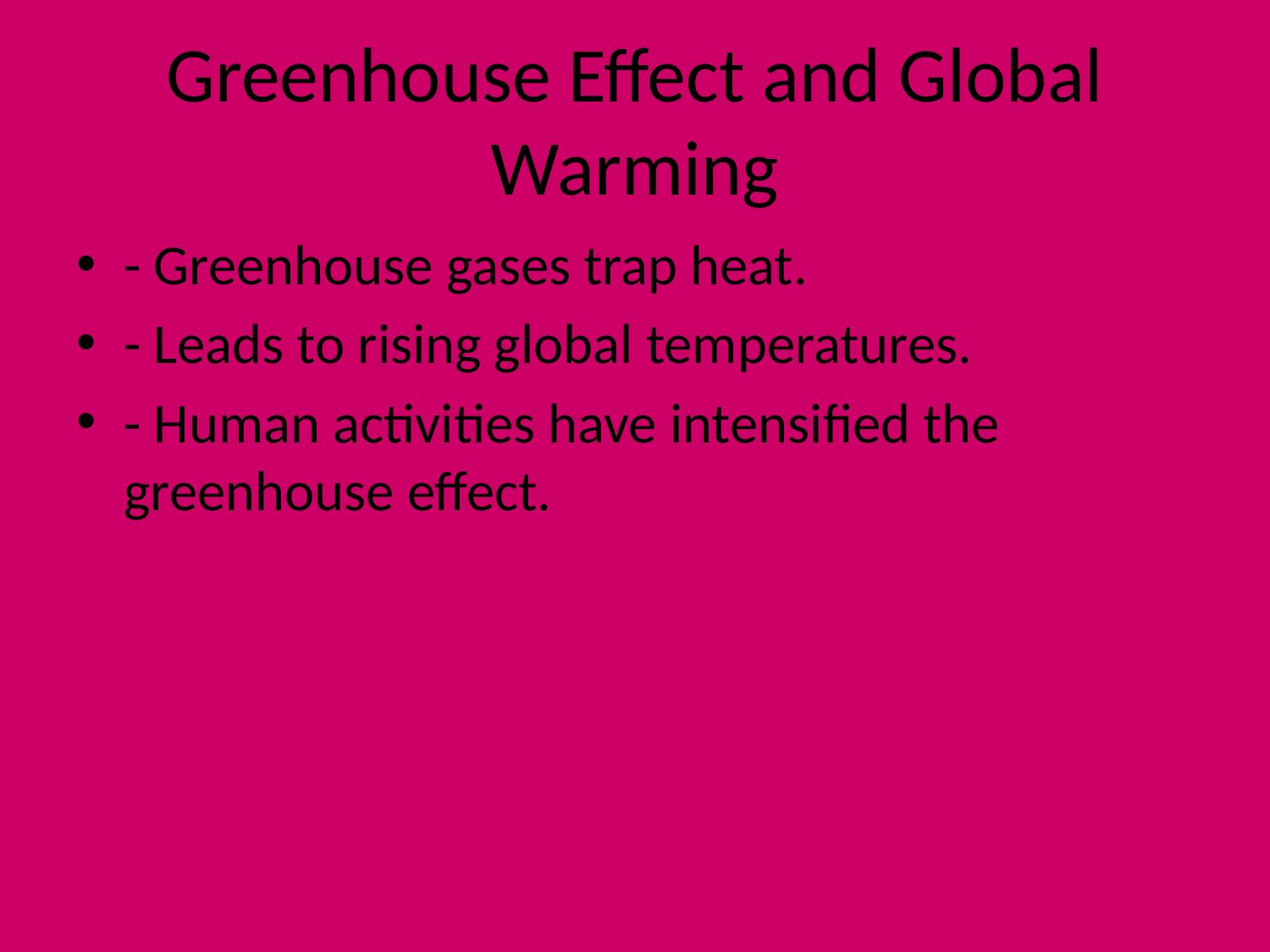

# Greenhouse Effect and Global Warming
- Greenhouse gases trap heat.
- Leads to rising global temperatures.
- Human activities have intensified the greenhouse effect.